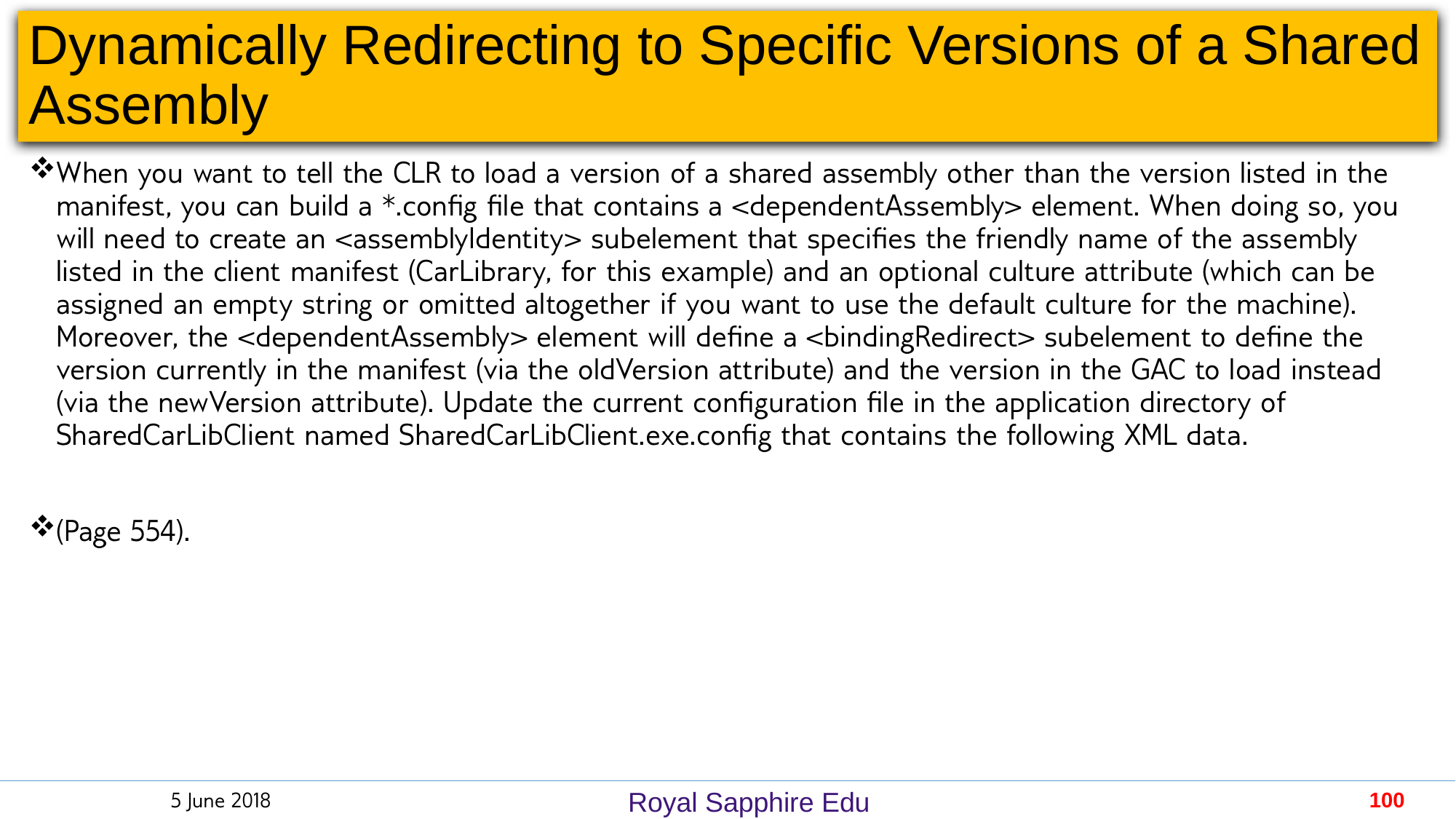

# Dynamically Redirecting to Specific Versions of a Shared Assembly
When you want to tell the CLR to load a version of a shared assembly other than the version listed in the manifest, you can build a *.config file that contains a <dependentAssembly> element. When doing so, you will need to create an <assemblyIdentity> subelement that specifies the friendly name of the assembly listed in the client manifest (CarLibrary, for this example) and an optional culture attribute (which can be assigned an empty string or omitted altogether if you want to use the default culture for the machine). Moreover, the <dependentAssembly> element will define a <bindingRedirect> subelement to define the version currently in the manifest (via the oldVersion attribute) and the version in the GAC to load instead (via the newVersion attribute). Update the current configuration file in the application directory of SharedCarLibClient named SharedCarLibClient.exe.config that contains the following XML data.

(Page 554).
5 June 2018
100